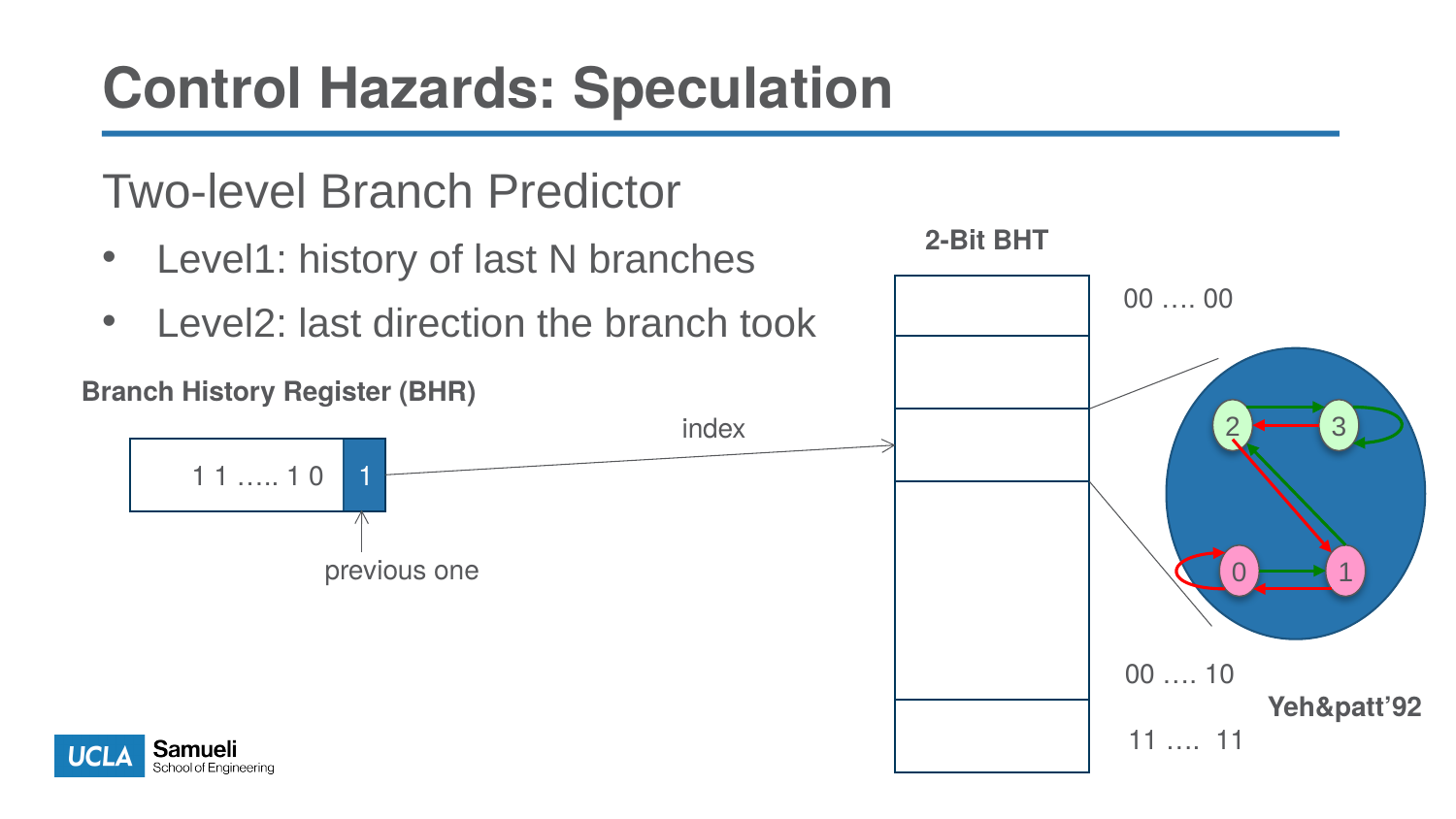

Control Hazards: Speculation
Two-level Branch Predictor
Level1: history of last N branches
Level2: last direction the branch took
2-Bit BHT
00 …. 00

2
3
0
1
Branch History Register (BHR)
index

1 1 ….. 1 0
1
previous one
00 …. 10
Yeh&patt’92

11 ….  11